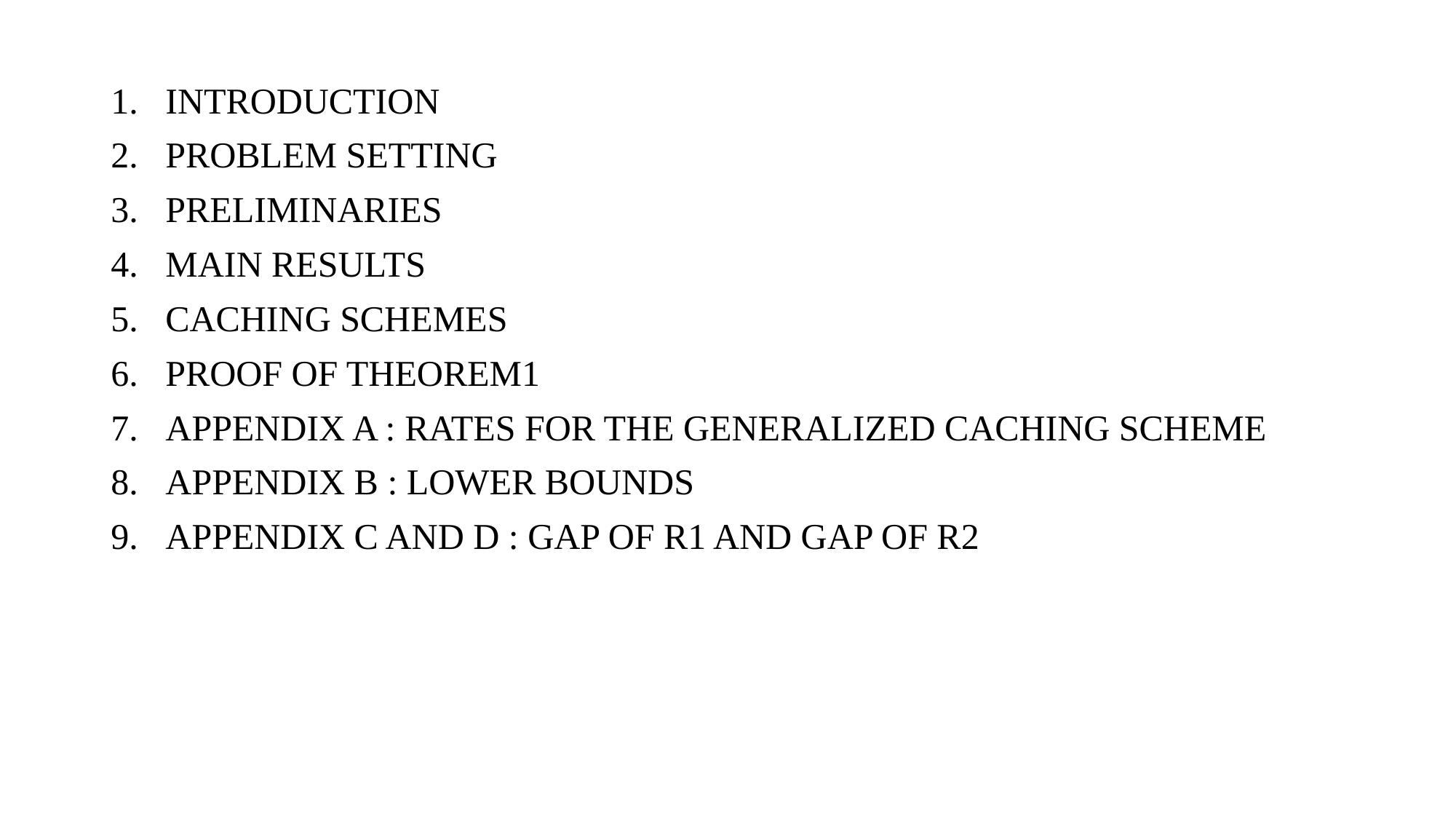

INTRODUCTION
PROBLEM SETTING
PRELIMINARIES
MAIN RESULTS
CACHING SCHEMES
PROOF OF THEOREM1
APPENDIX A : RATES FOR THE GENERALIZED CACHING SCHEME
APPENDIX B : LOWER BOUNDS
APPENDIX C AND D : GAP OF R1 AND GAP OF R2